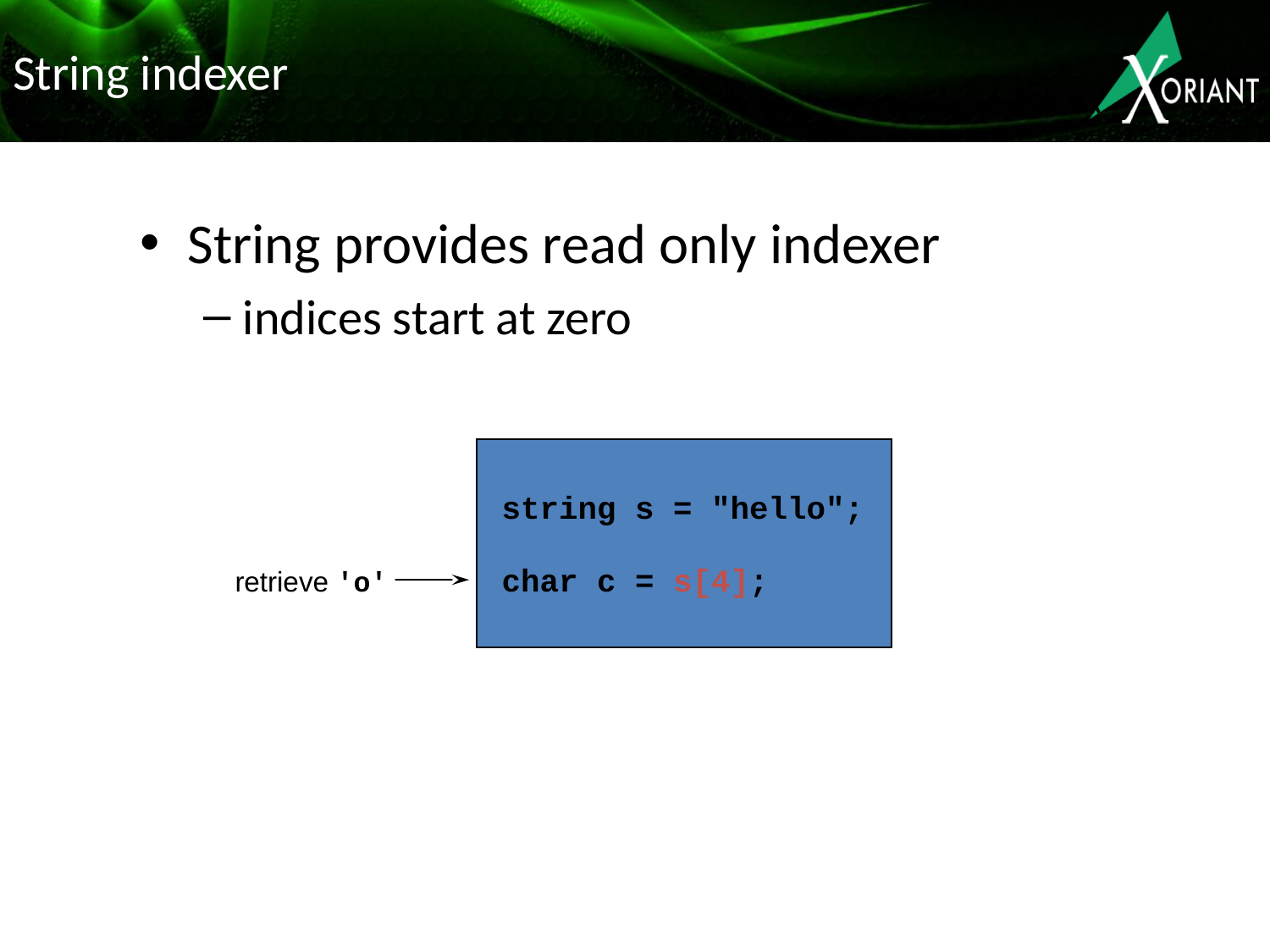

# String indexer
String provides read only indexer
indices start at zero

string s = "hello";

char c = s[4];

retrieve 'o'